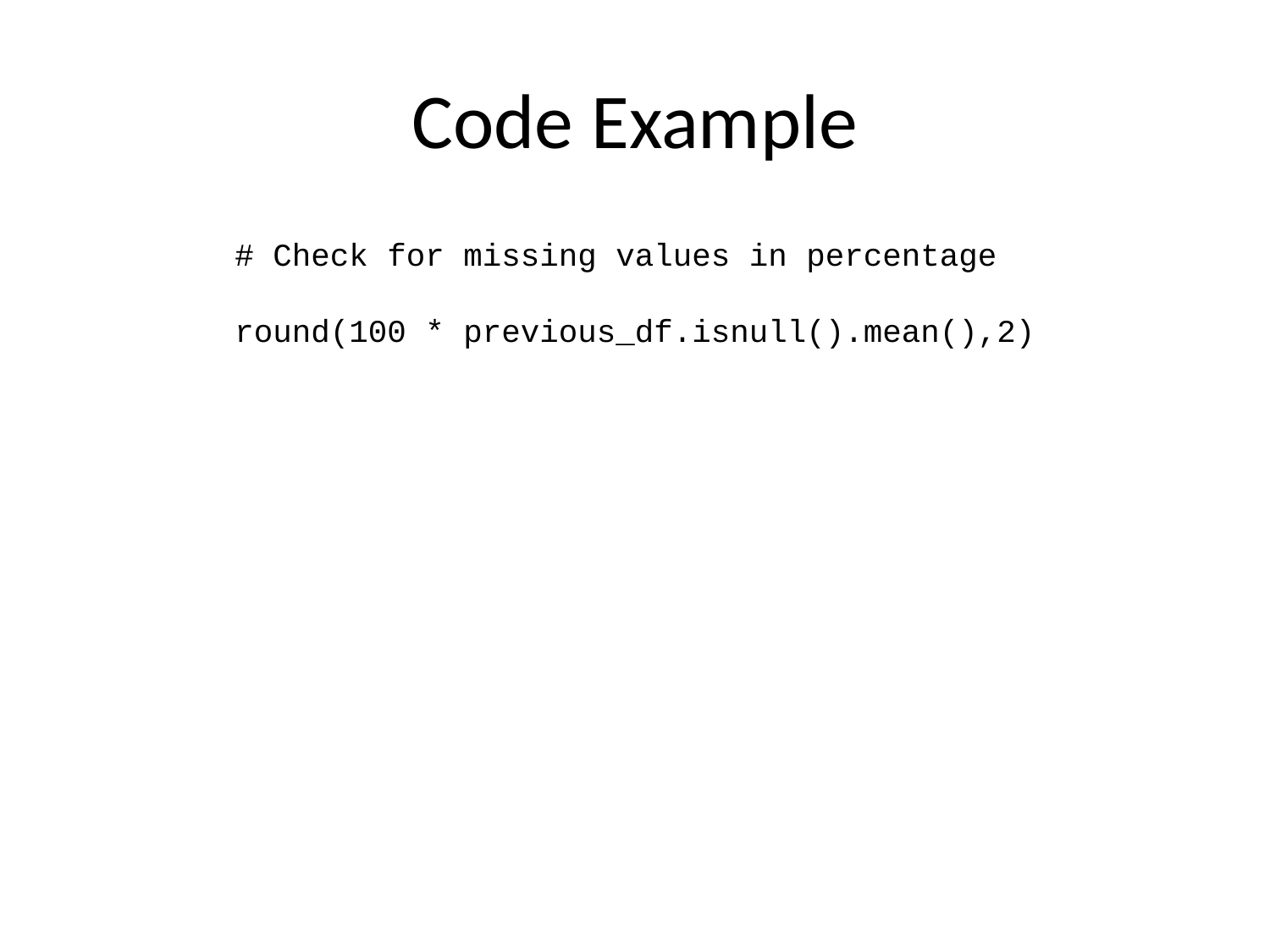

# Code Example

# Check for missing values in percentage round(100 * previous_df.isnull().mean(),2)